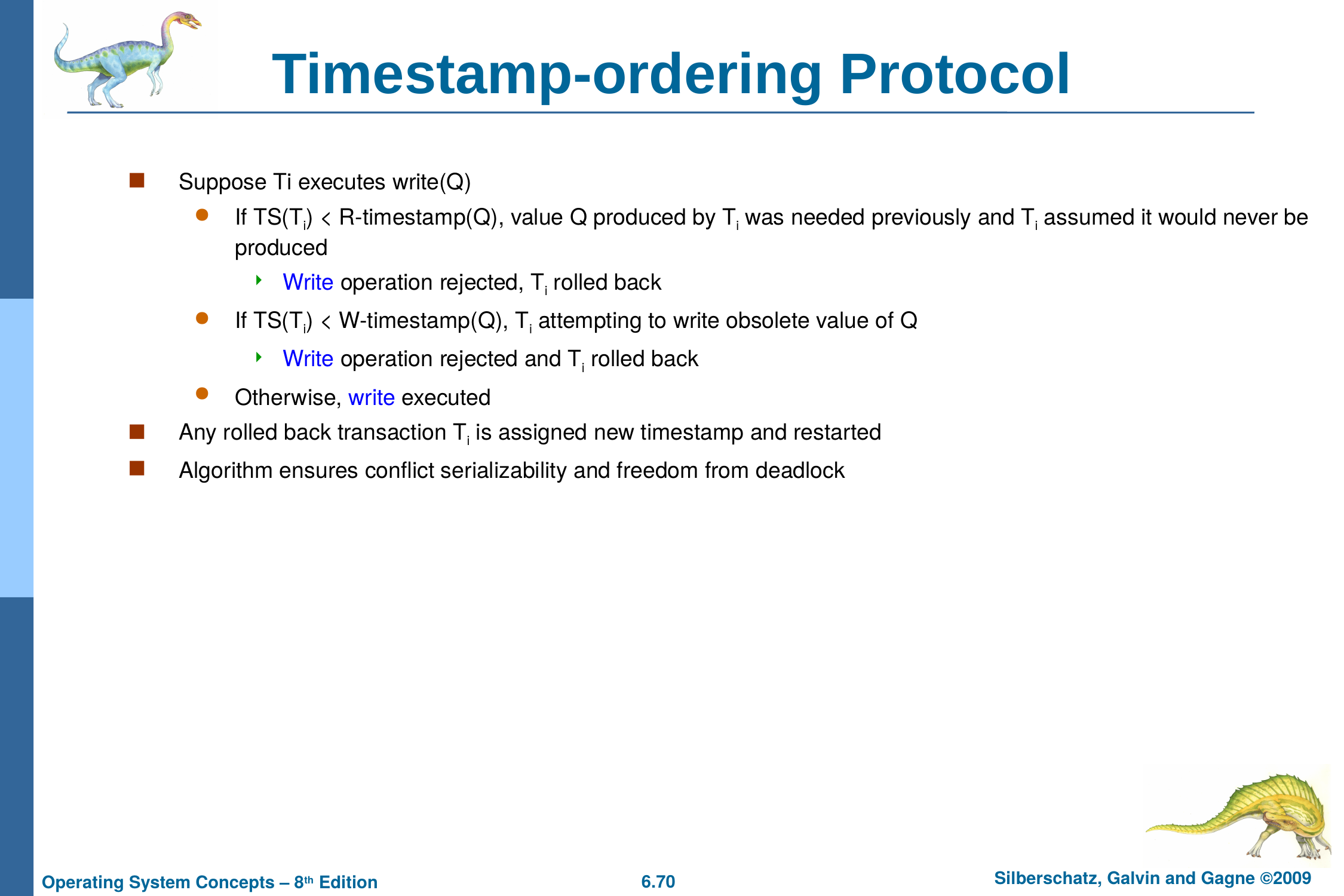

# Timestamp-ordering Protocol
Suppose Ti executes write(Q)
If TS(Ti) < R-timestamp(Q), value Q produced by Ti was needed previously and Ti assumed it would never be produced
Write operation rejected, Ti rolled back
If TS(Ti) < W-timestamp(Q), Ti attempting to write obsolete value of Q
Write operation rejected and Ti rolled back
Otherwise, write executed
Any rolled back transaction Ti is assigned new timestamp and restarted
Algorithm ensures conflict serializability and freedom from deadlock